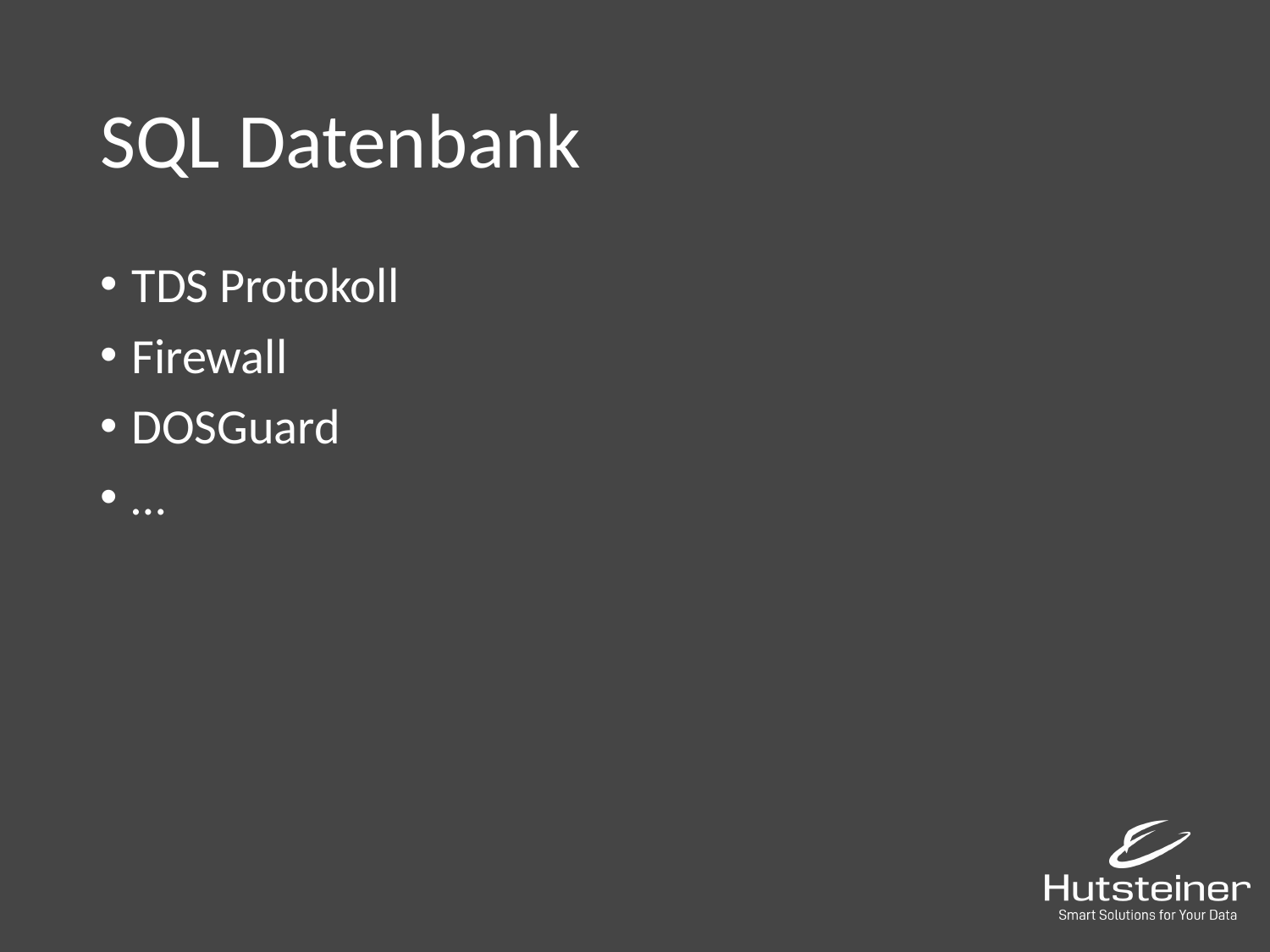

# SQL Datenbank
TDS Protokoll
Firewall
DOSGuard
…